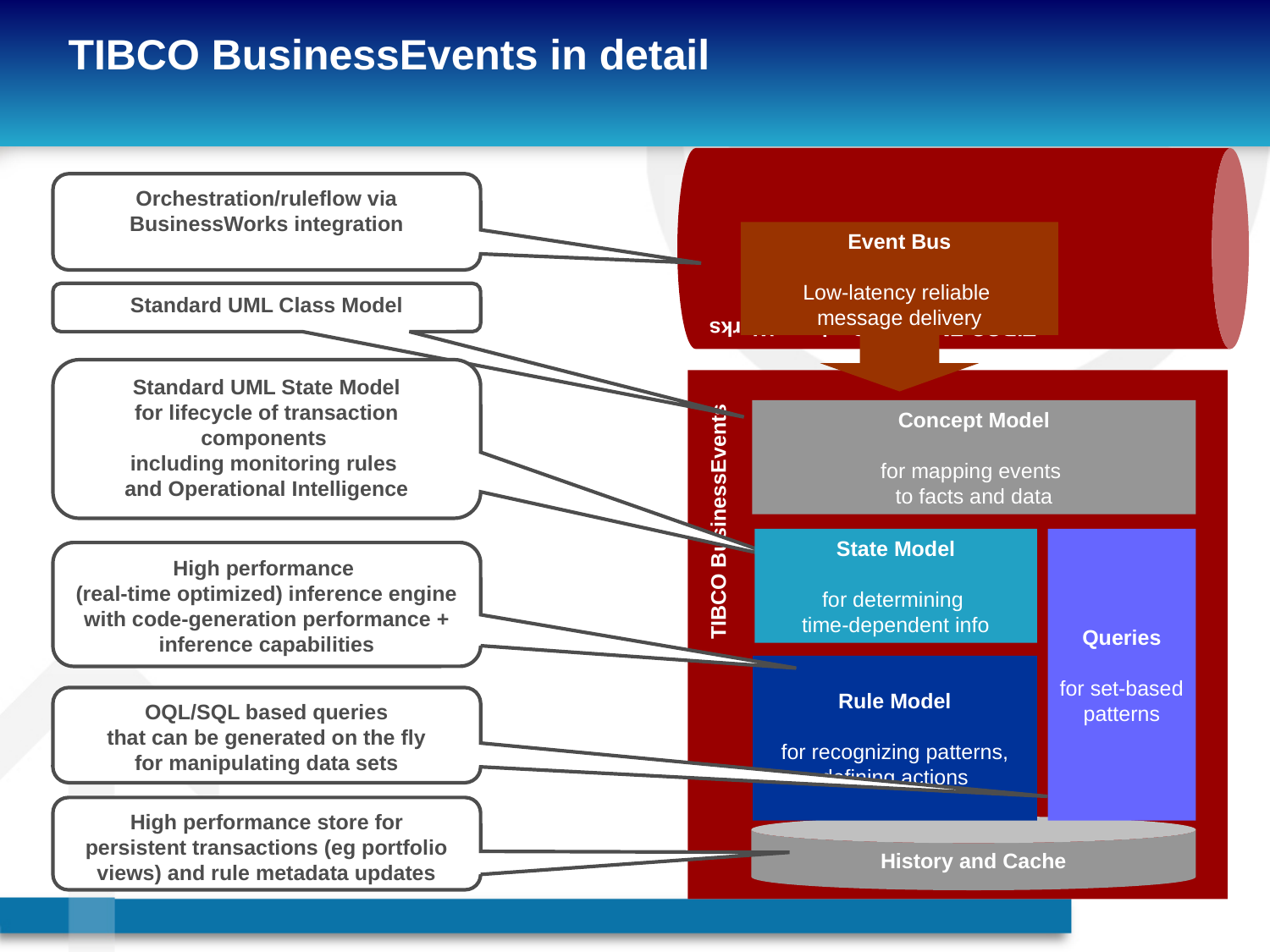

TIBCO EMS, RV, BusinessWorks
# TIBCO BusinessEvents in detail
Orchestration/ruleflow via BusinessWorks integration
Event Bus
Low-latency reliable
message delivery
Standard UML Class Model
Standard UML State Model
for lifecycle of transaction components
including monitoring rules
and Operational Intelligence

Concept Model
for mapping events
to facts and data
TIBCO BusinessEvents
State Model
for determining
time-dependent info
Queries
for set-based
patterns
High performance
(real-time optimized) inference engine with code-generation performance + inference capabilities
Rule Model
for recognizing patterns,
defining actions
OQL/SQL based queries
that can be generated on the fly
for manipulating data sets
High performance store for
persistent transactions (eg portfolio views) and rule metadata updates
History and Cache